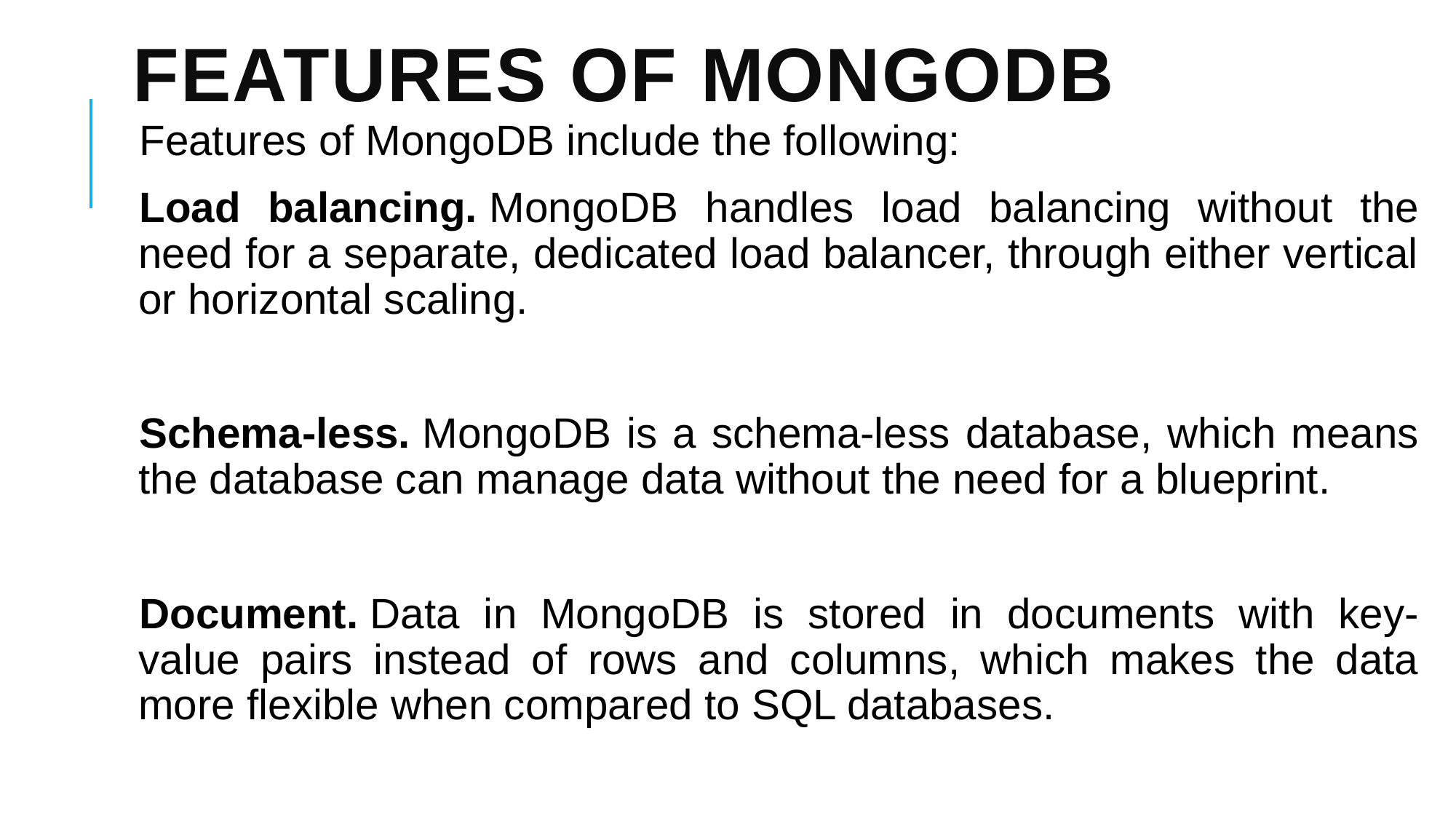

# Features of MongoDB
Features of MongoDB include the following:
Load balancing. MongoDB handles load balancing without the need for a separate, dedicated load balancer, through either vertical or horizontal scaling.

Schema-less. MongoDB is a schema-less database, which means the database can manage data without the need for a blueprint.

Document. Data in MongoDB is stored in documents with key-value pairs instead of rows and columns, which makes the data more flexible when compared to SQL databases.